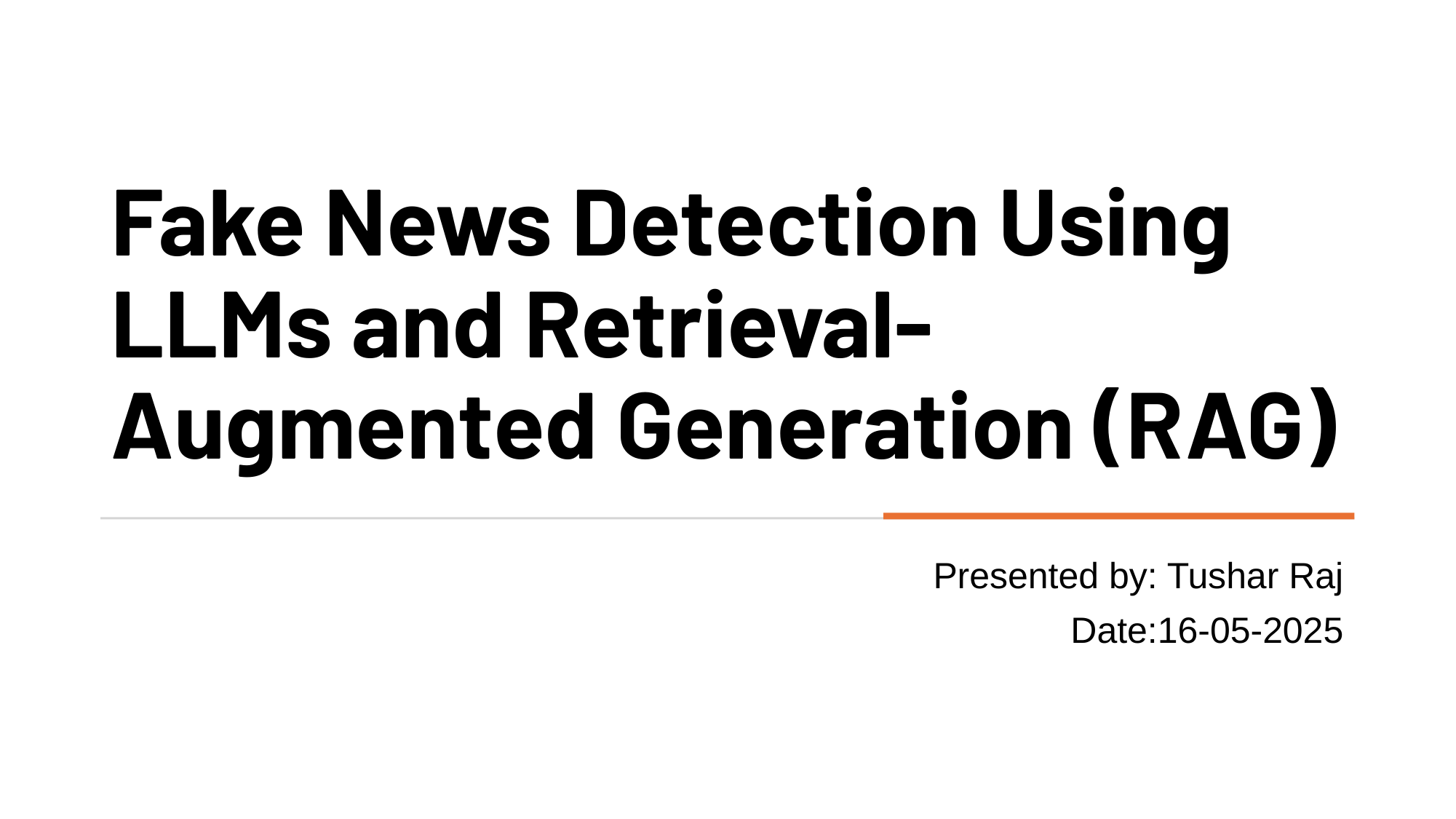

# Fake News Detection Using LLMs and Retrieval-Augmented Generation (RAG)

Presented by: Tushar Raj
Date:16-05-2025